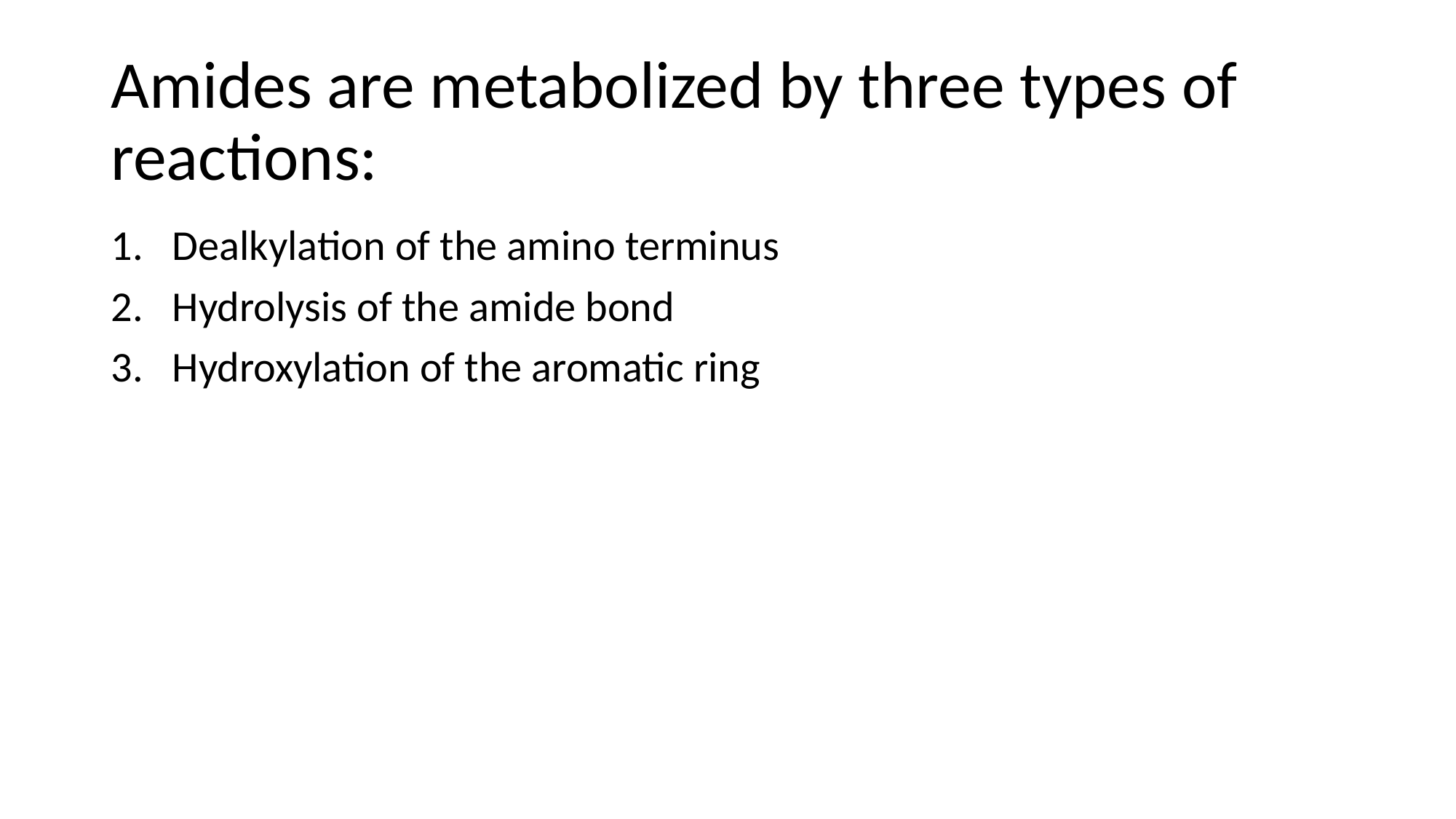

# Amides are metabolized by three types of reactions:
Dealkylation of the amino terminus
Hydrolysis of the amide bond
Hydroxylation of the aromatic ring